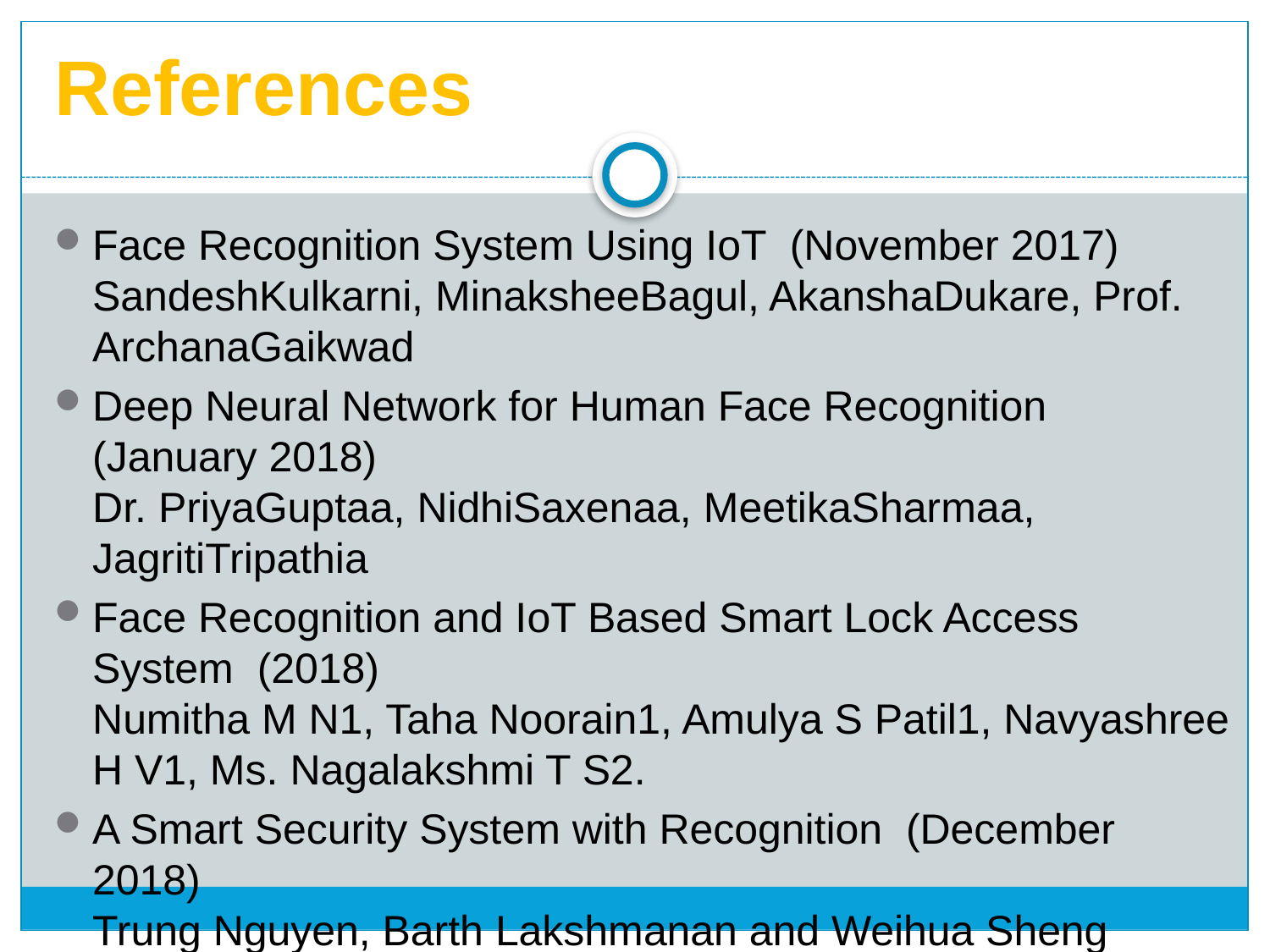

# References
Face Recognition System Using IoT  (November 2017)
SandeshKulkarni, MinaksheeBagul, AkanshaDukare, Prof. ArchanaGaikwad
Deep Neural Network for Human Face Recognition  (January 2018)
Dr. PriyaGuptaa, NidhiSaxenaa, MeetikaSharmaa, JagritiTripathia
Face Recognition and IoT Based Smart Lock Access System  (2018)
Numitha M N1, Taha Noorain1, Amulya S Patil1, Navyashree H V1, Ms. Nagalakshmi T S2.
A Smart Security System with Recognition  (December 2018)
Trung Nguyen, Barth Lakshmanan and Weihua Sheng
Smart Home Management System Based on Face Recognition Index in Real-time  (2019) Shakir Fattah Kak ,FirasMahmood Mustafa